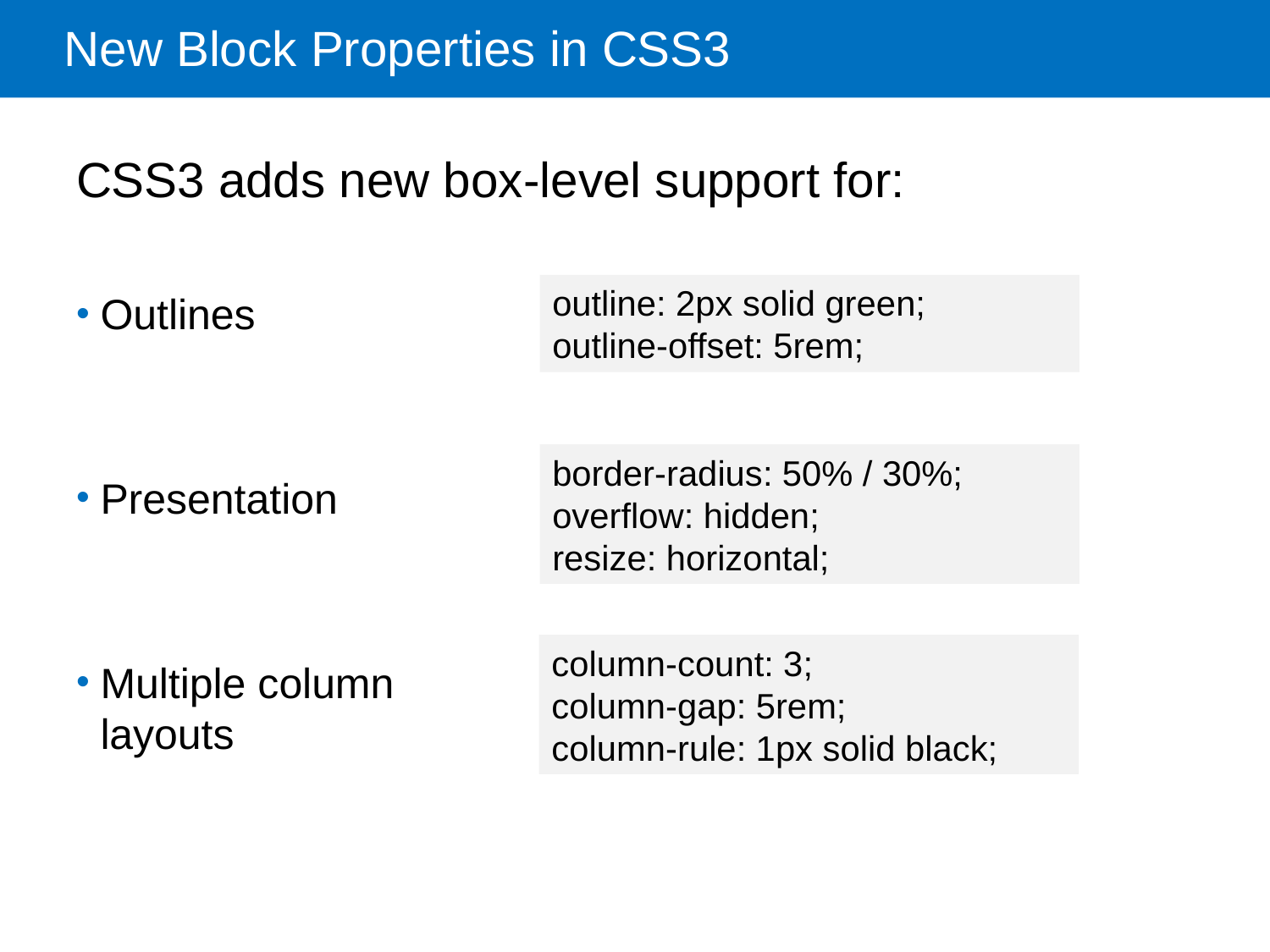

# New Block Properties in CSS3
CSS3 adds new box-level support for:

Outlines

Presentation

Multiple column
layouts

outline: 2px solid green;
outline-offset: 5rem;
border-radius: 50% / 30%;
overflow: hidden;
resize: horizontal;
column-count: 3;
column-gap: 5rem;
column-rule: 1px solid black;